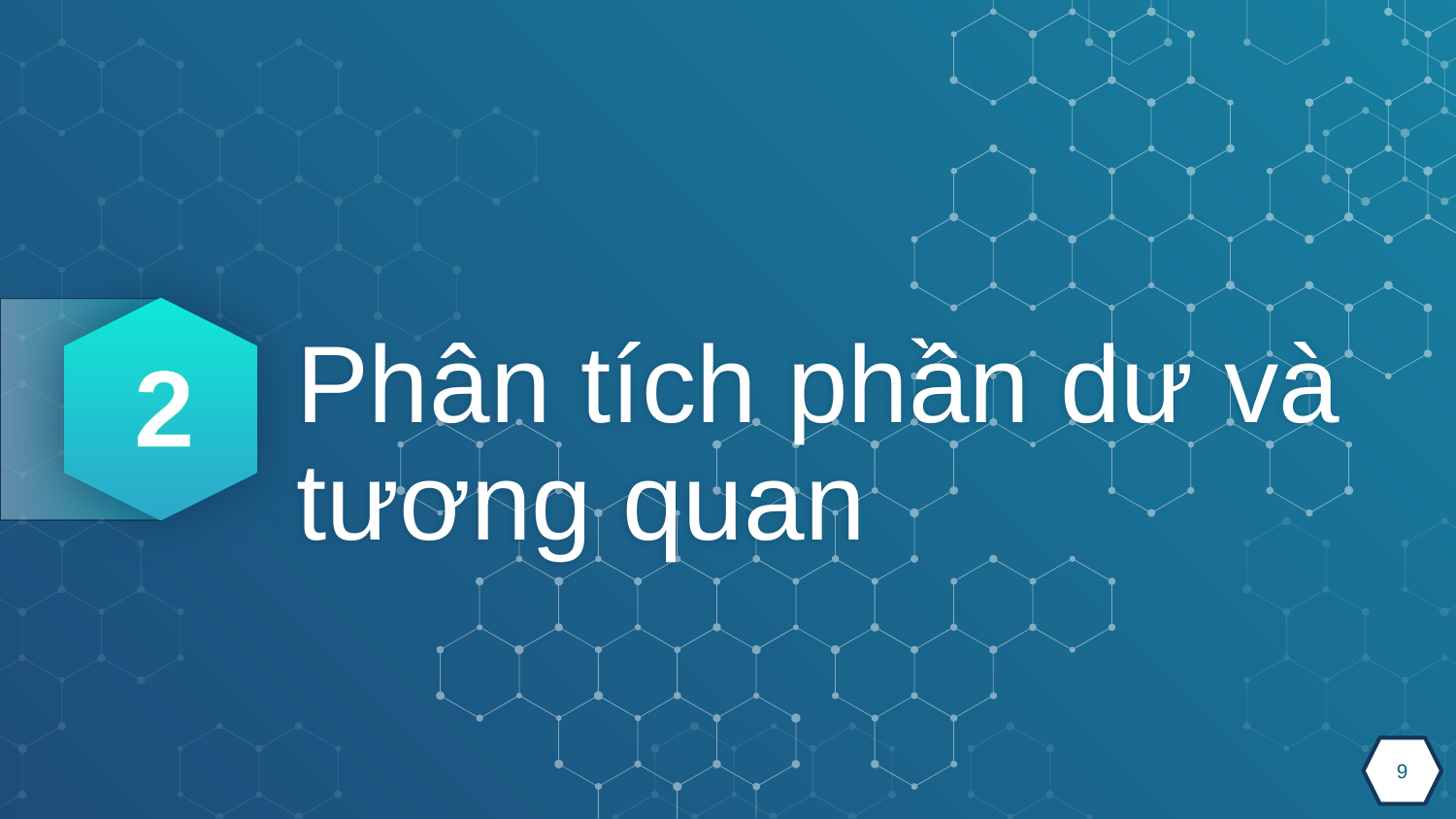

2
# Phân tích phần dư và tương quan
9